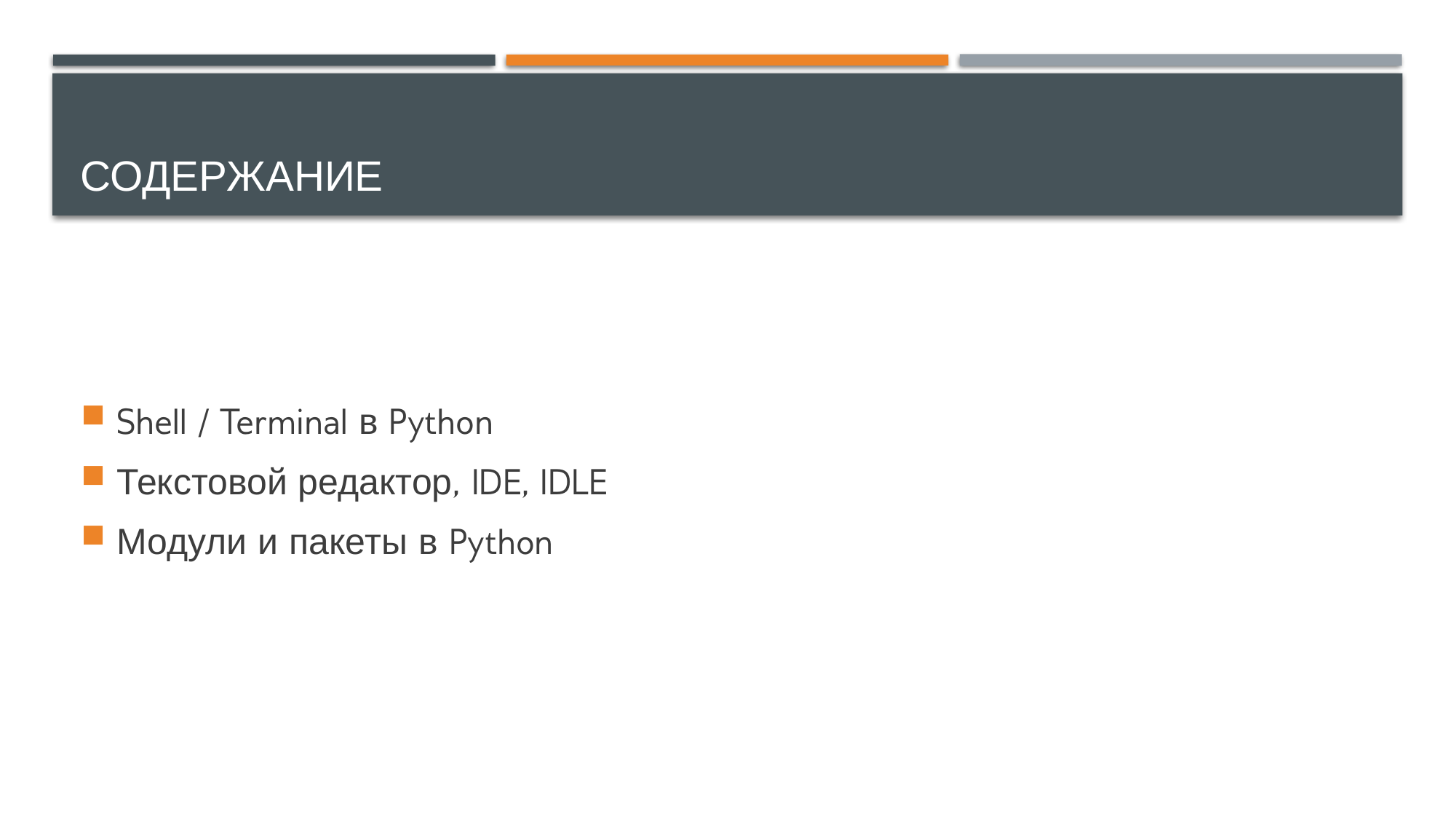

# Содержание
Shell / Terminal в Python
Текстовой редактор, IDE, IDLE
Модули и пакеты в Python